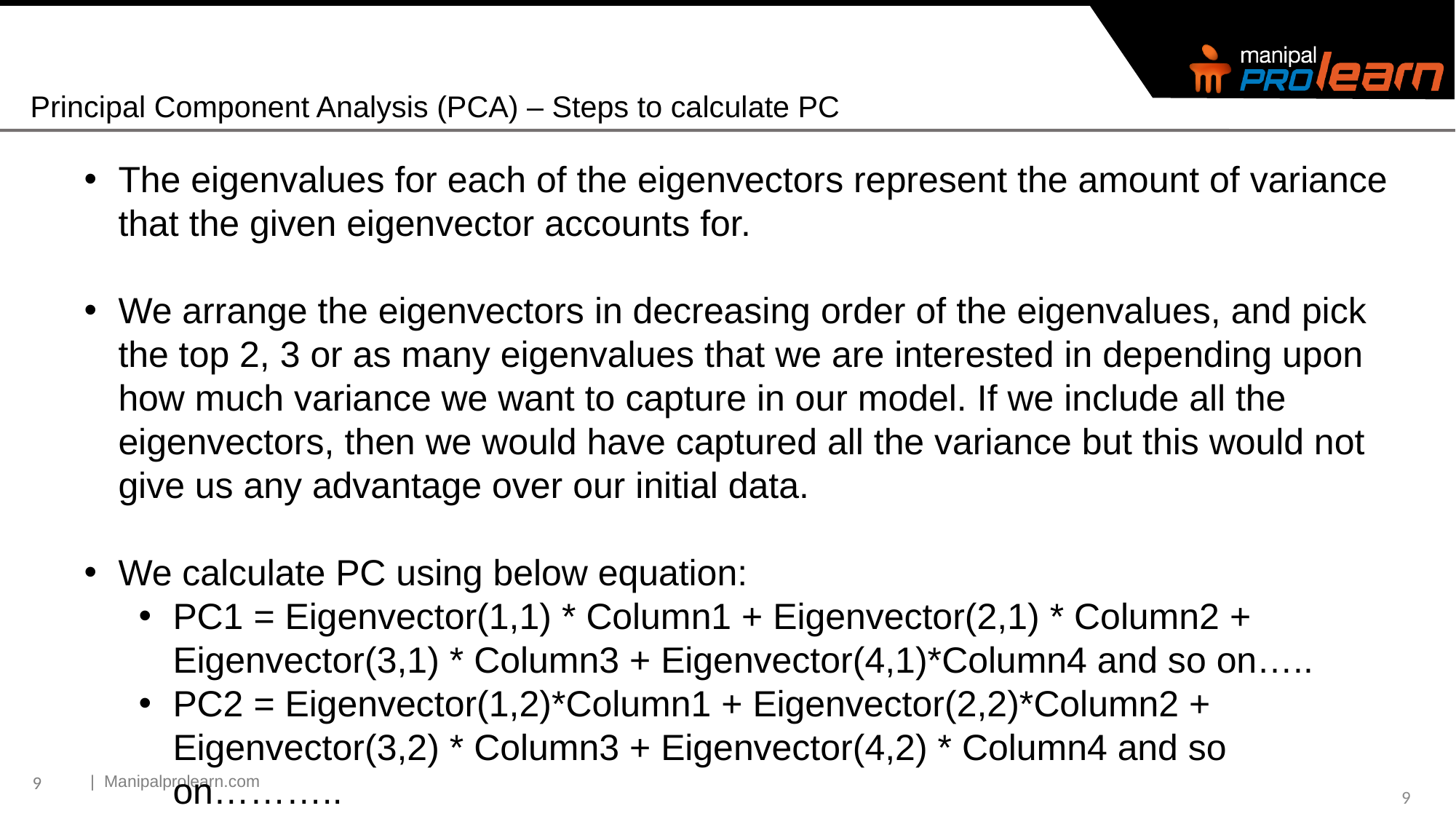

Principal Component Analysis (PCA) – Steps to calculate PC

The eigenvalues for each of the eigenvectors represent the amount of variance that the given eigenvector accounts for.

We arrange the eigenvectors in decreasing order of the eigenvalues, and pick the top 2, 3 or as many eigenvalues that we are interested in depending upon how much variance we want to capture in our model. If we include all the eigenvectors, then we would have captured all the variance but this would not give us any advantage over our initial data.

We calculate PC using below equation:
PC1 = Eigenvector(1,1) * Column1 + Eigenvector(2,1) * Column2 + Eigenvector(3,1) * Column3 + Eigenvector(4,1)*Column4 and so on…..
PC2 = Eigenvector(1,2)*Column1 + Eigenvector(2,2)*Column2 + Eigenvector(3,2) * Column3 + Eigenvector(4,2) * Column4 and so on………..
9